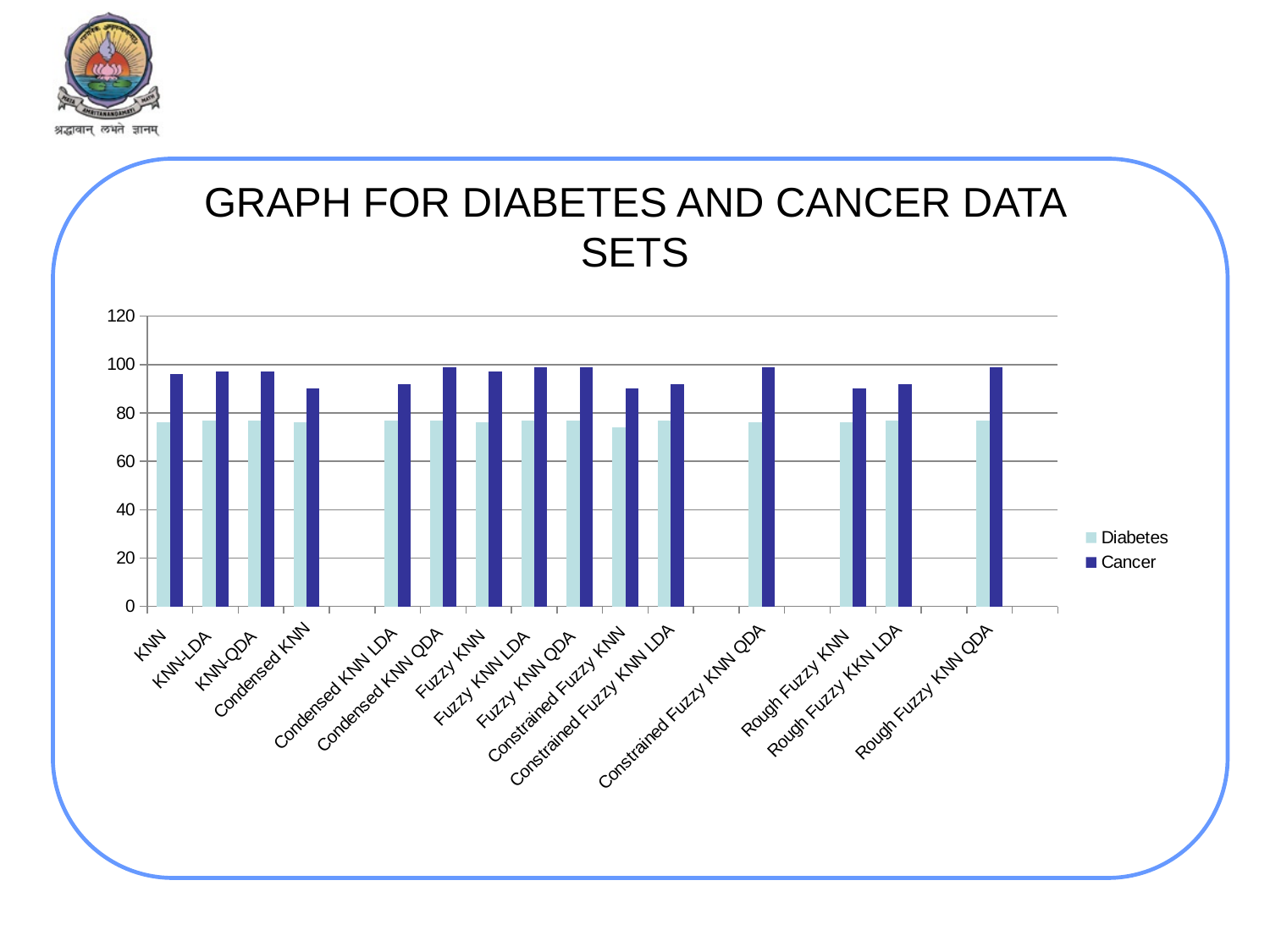

# GRAPH FOR DIABETES AND CANCER DATA SETS

### Chart

| Category | Diabetes   | Cancer   |
|---|---|---|
| KNN   | 76.0 | 96.0 |
| KNN-LDA   | 77.0 | 97.0 |
| KNN-QDA   | 77.0 | 97.0 |
| Condensed KNN | 76.0 | 90.0 |
|  | None | None |
| Condensed KNN LDA  | 77.0 | 92.0 |
| Condensed KNN QDA  | 77.0 | 99.0 |
| Fuzzy KNN   | 76.0 | 97.0 |
| Fuzzy KNN LDA   | 77.0 | 99.0 |
| Fuzzy KNN QDA   | 77.0 | 99.0 |
| Constrained Fuzzy KNN  | 74.0 | 90.0 |
| Constrained Fuzzy KNN LDA | 77.0 | 92.0 |
|  | None | None |
| Constrained Fuzzy KNN QDA | 76.0 | 99.0 |
|  | None | None |
| Rough Fuzzy KNN   | 76.0 | 90.0 |
| Rough Fuzzy KKN LDA | 77.0 | 92.0 |
|  | None | None |
| Rough Fuzzy KNN QDA | 77.0 | 99.0 |